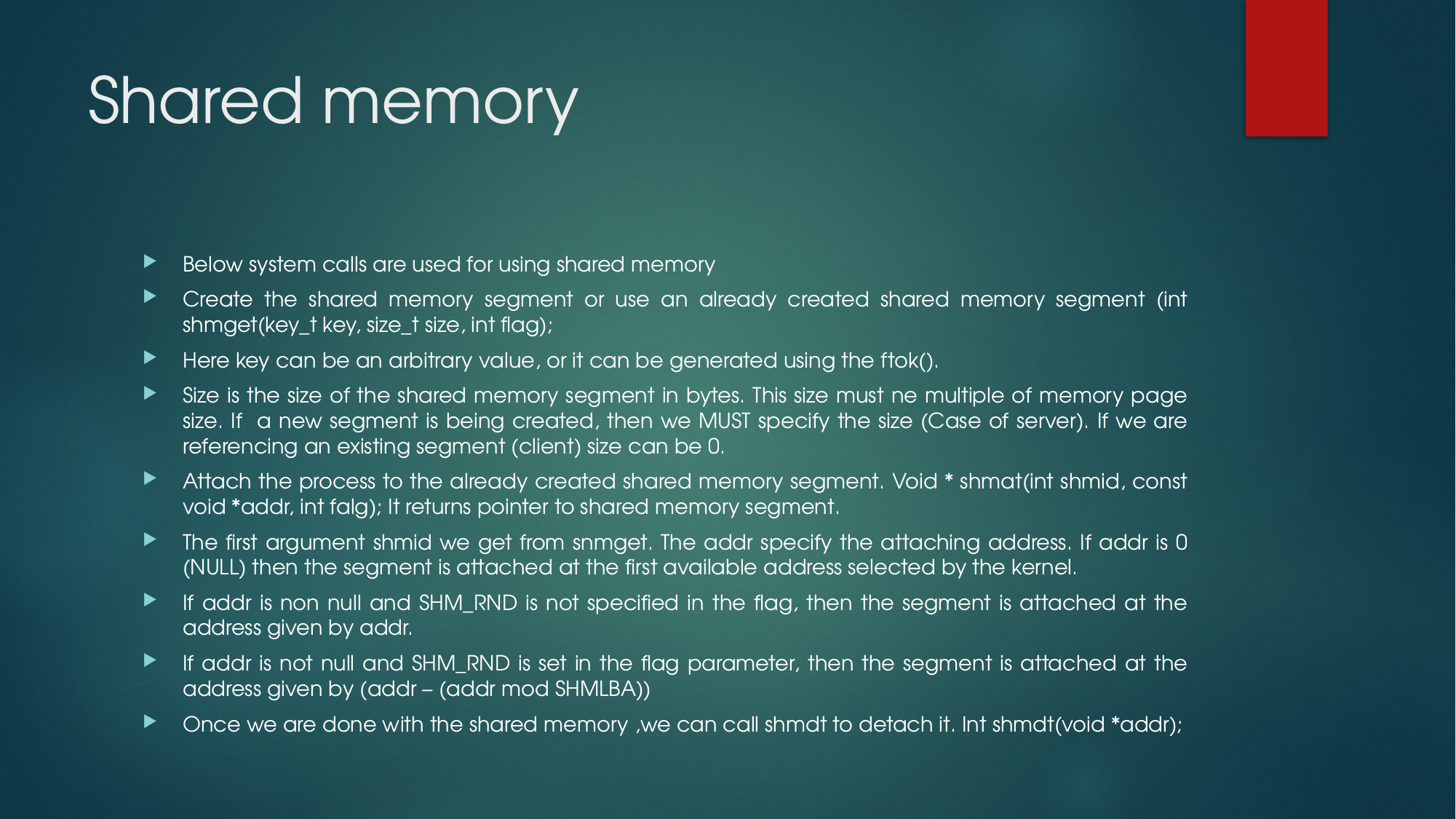

# Shared memory
Below system calls are used for using shared memory
Create the shared memory segment or use an already created shared memory segment (int shmget(key_t key, size_t size, int flag);
Here key can be an arbitrary value, or it can be generated using the ftok().
Size is the size of the shared memory segment in bytes. This size must ne multiple of memory page size. If  a new segment is being created, then we MUST specify the size (Case of server). If we are referencing an existing segment (client) size can be 0.
Attach the process to the already created shared memory segment. Void * shmat(int shmid, const void *addr, int falg); It returns pointer to shared memory segment.
The first argument shmid we get from snmget. The addr specify the attaching address. If addr is 0 (NULL) then the segment is attached at the first available address selected by the kernel.
If addr is non null and SHM_RND is not specified in the flag, then the segment is attached at the address given by addr.
If addr is not null and SHM_RND is set in the flag parameter, then the segment is attached at the address given by (addr – (addr mod SHMLBA))
Once we are done with the shared memory ,we can call shmdt to detach it. Int shmdt(void *addr);